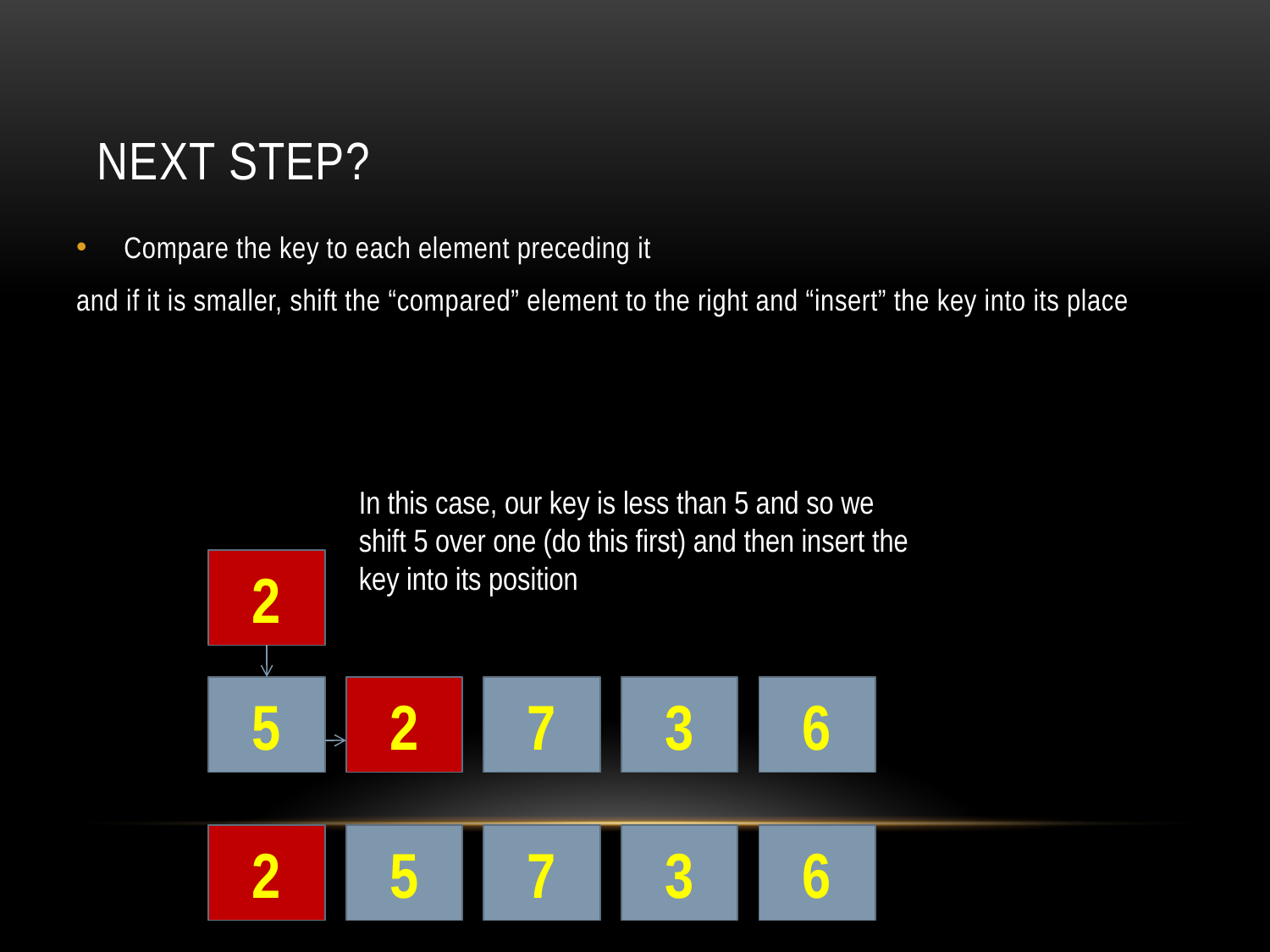

# Next Step?
Compare the key to each element preceding it
and if it is smaller, shift the “compared” element to the right and “insert” the key into its place

In this case, our key is less than 5 and so we shift 5 over one (do this first) and then insert the key into its position
2
5
2
7
3
6
2
5
7
3
6